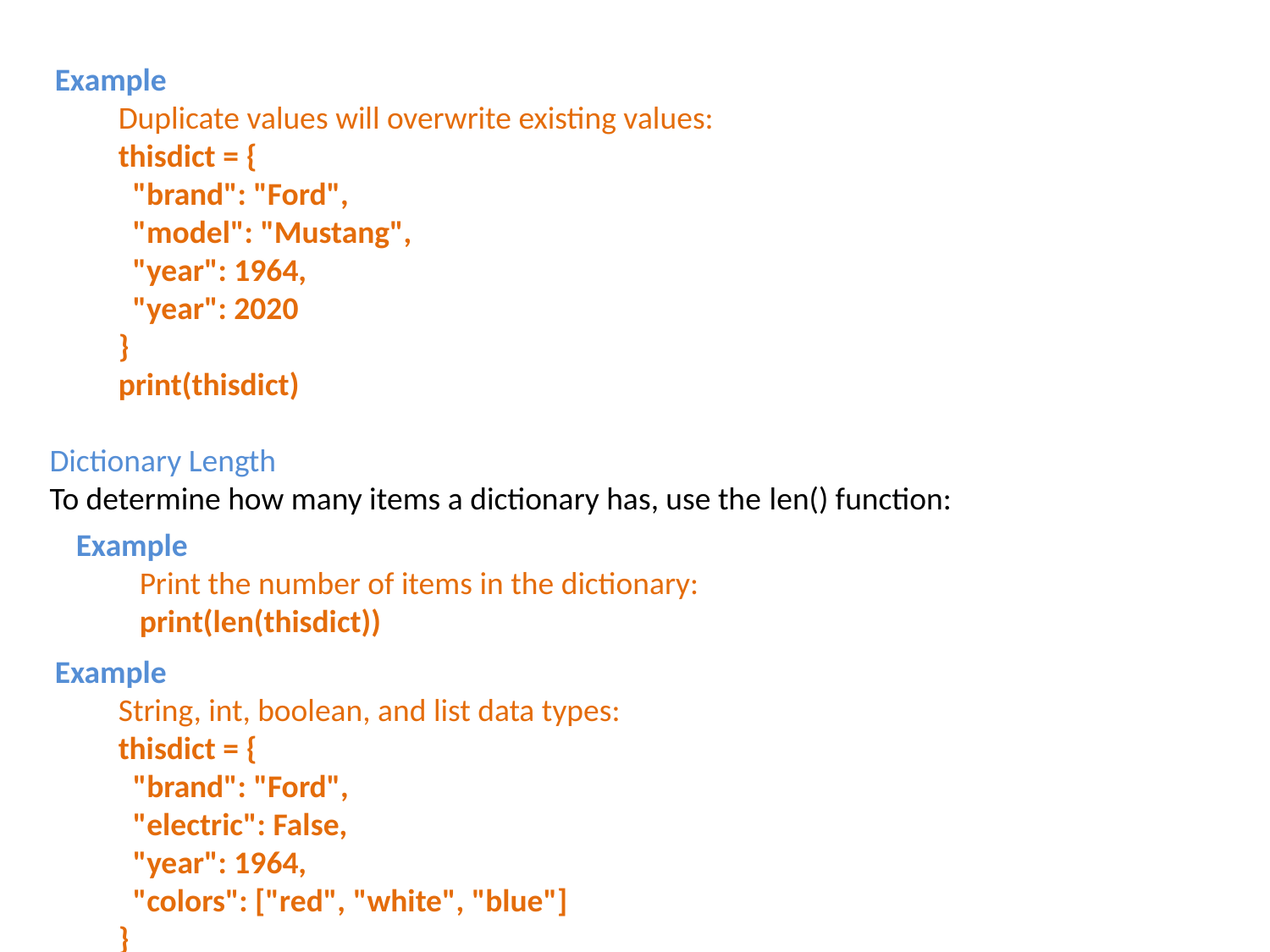

Example
Duplicate values will overwrite existing values:
thisdict = {
  "brand": "Ford",
  "model": "Mustang",
  "year": 1964,
  "year": 2020
}
print(thisdict)
Dictionary Length
To determine how many items a dictionary has, use the len() function:
Example
Print the number of items in the dictionary:
print(len(thisdict))
Example
String, int, boolean, and list data types:
thisdict = {
  "brand": "Ford",
  "electric": False,
  "year": 1964,
  "colors": ["red", "white", "blue"]
}